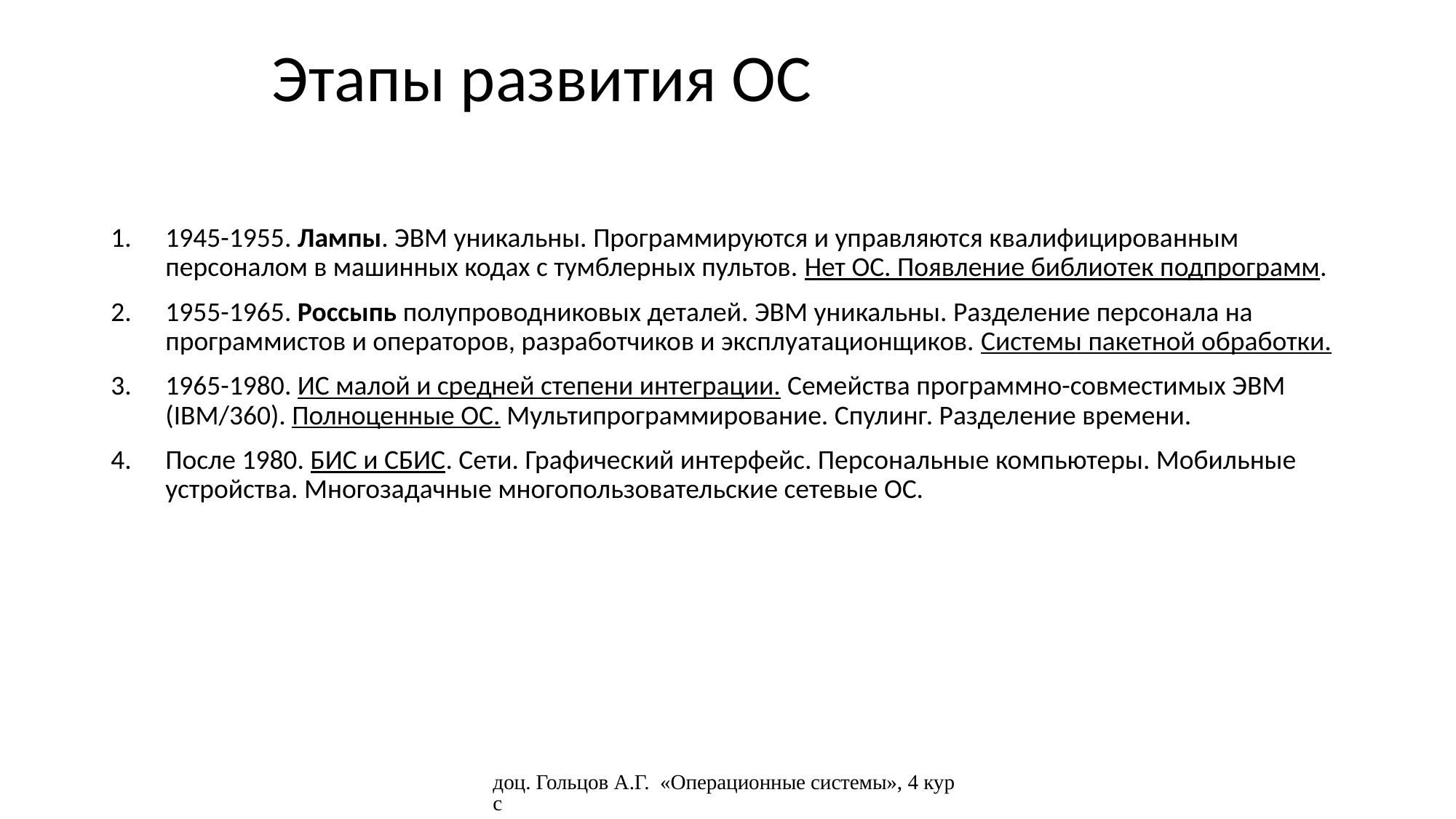

# Этапы развития ОС
1945-1955. Лампы. ЭВМ уникальны. Программируются и управляются квалифицированным персоналом в машинных кодах с тумблерных пультов. Нет ОС. Появление библиотек подпрограмм.
1955-1965. Россыпь полупроводниковых деталей. ЭВМ уникальны. Разделение персонала на программистов и операторов, разработчиков и эксплуатационщиков. Системы пакетной обработки.
1965-1980. ИС малой и средней степени интеграции. Семейства программно-совместимых ЭВМ (IBM/360). Полноценные ОС. Мультипрограммирование. Спулинг. Разделение времени.
После 1980. БИС и СБИС. Сети. Графический интерфейс. Персональные компьютеры. Мобильные устройства. Многозадачные многопользовательские сетевые ОС.
доц. Гольцов А.Г.  «Операционные системы», 4 курс